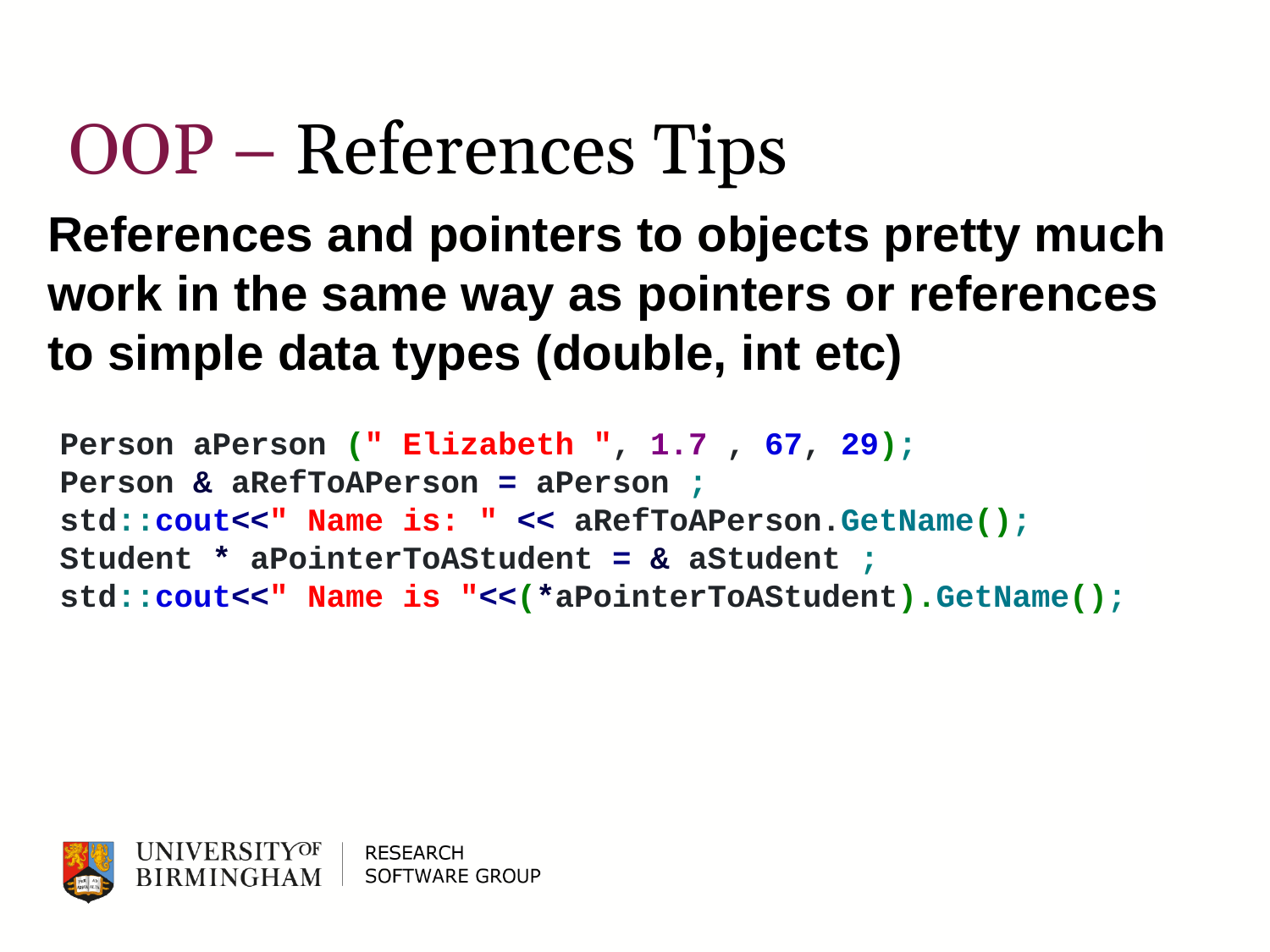

# OOP – References Tips
References and pointers to objects pretty much work in the same way as pointers or references to simple data types (double, int etc)

Person aPerson (" Elizabeth ", 1.7 , 67, 29);
Person & aRefToAPerson = aPerson ;
std::cout<<" Name is: " << aRefToAPerson.GetName();
Student * aPointerToAStudent = & aStudent ;
std::cout<<" Name is "<<(*aPointerToAStudent).GetName();